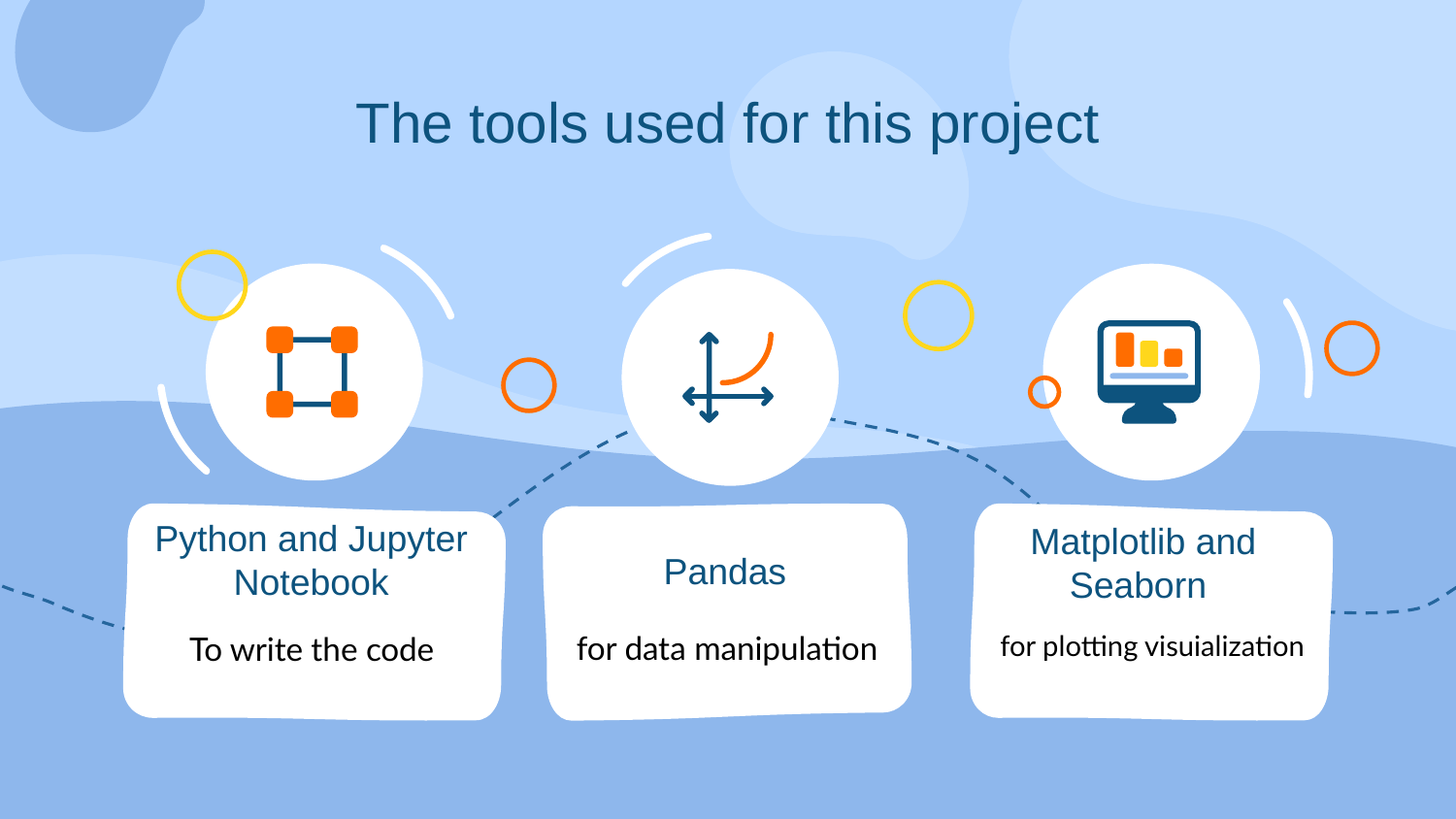

# The tools used for this project

Pandas
Python and Jupyter Notebook
Matplotlib and Seaborn
for data manipulation
for plotting visuialization
To write the code